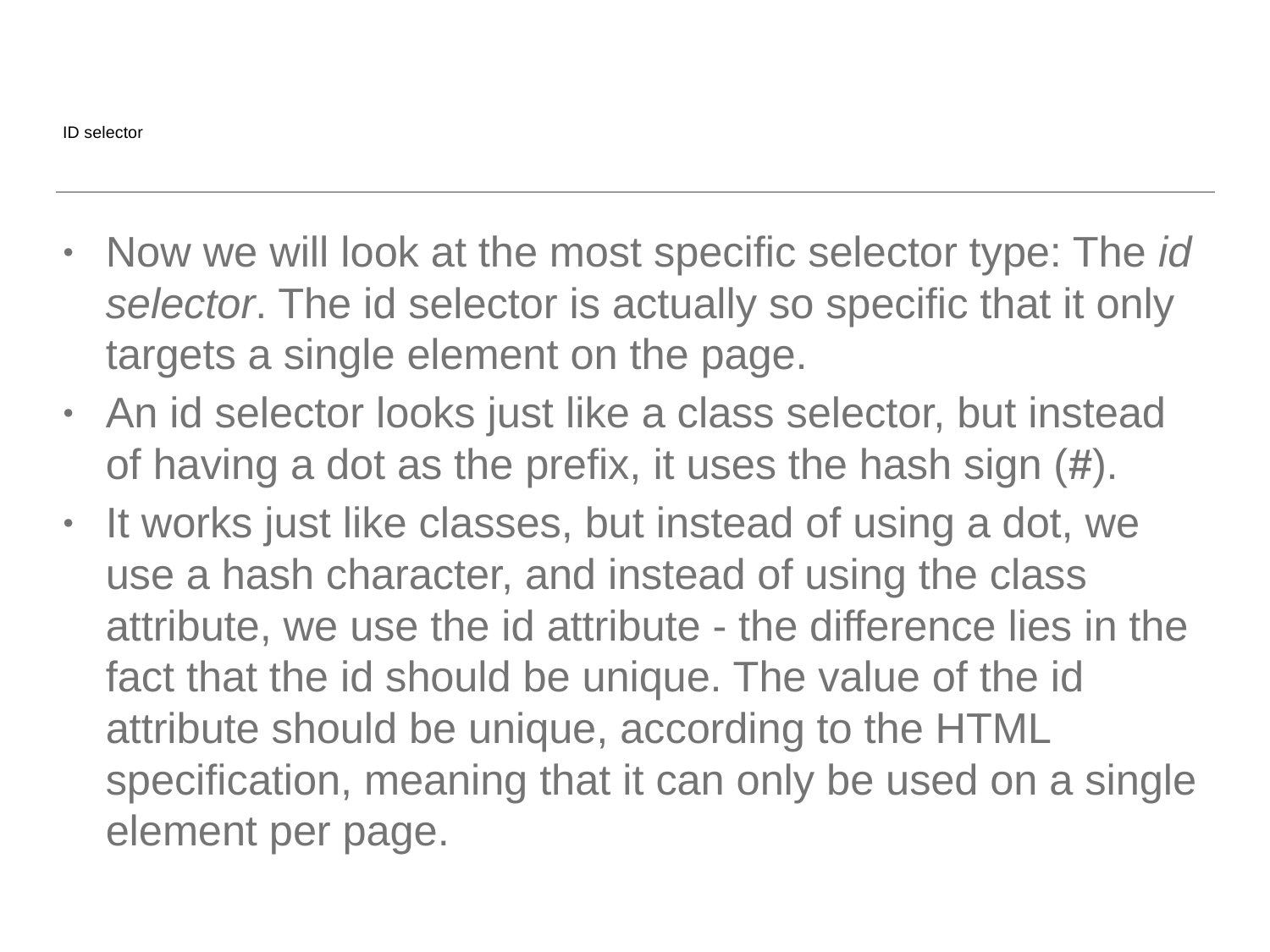

# ID selector
Now we will look at the most specific selector type: The id selector. The id selector is actually so specific that it only targets a single element on the page.
An id selector looks just like a class selector, but instead of having a dot as the prefix, it uses the hash sign (#).
It works just like classes, but instead of using a dot, we use a hash character, and instead of using the class attribute, we use the id attribute - the difference lies in the fact that the id should be unique. The value of the id attribute should be unique, according to the HTML specification, meaning that it can only be used on a single element per page.